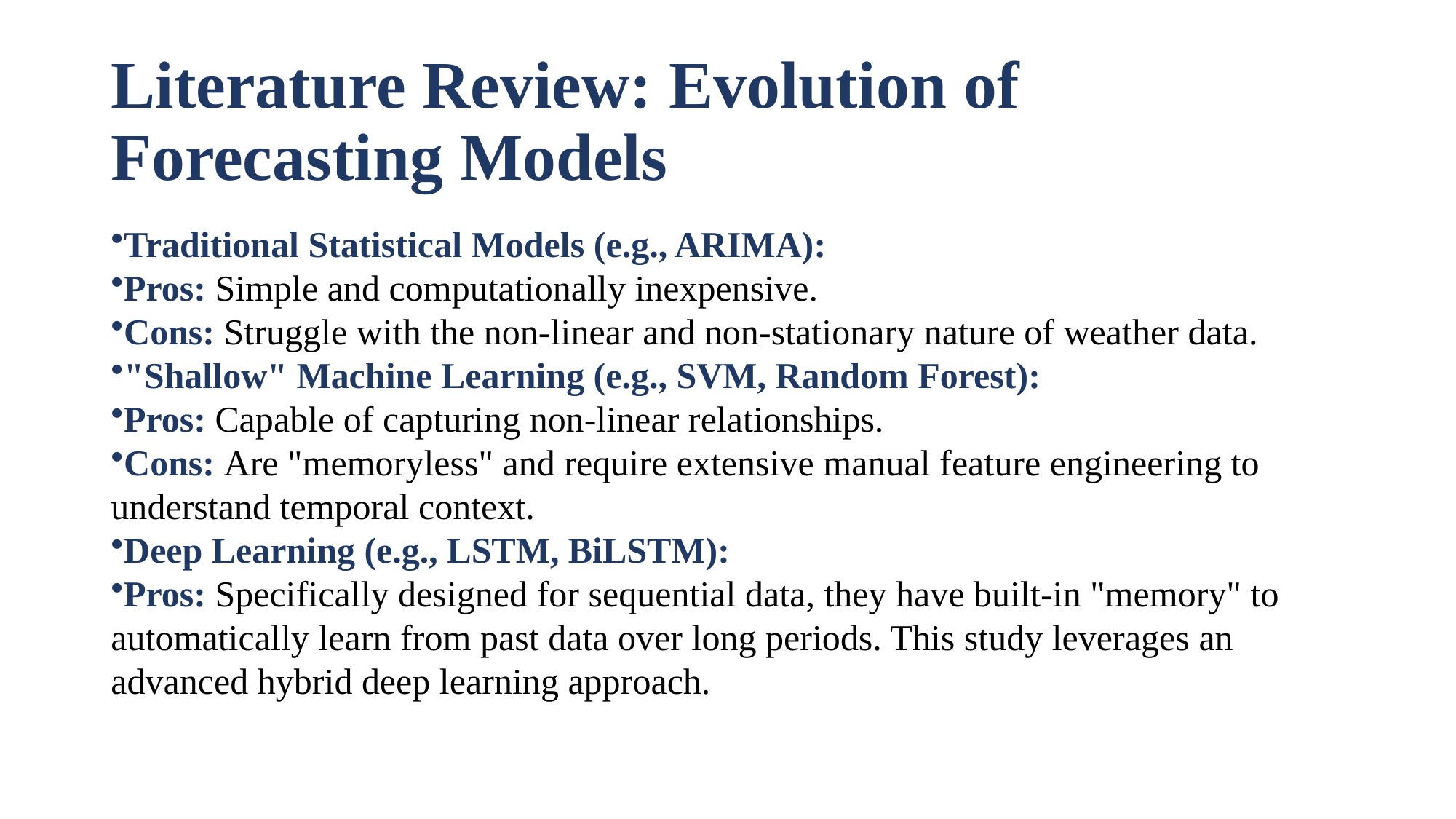

# Literature Review: Evolution of Forecasting Models
Traditional Statistical Models (e.g., ARIMA):
Pros: Simple and computationally inexpensive.
Cons: Struggle with the non-linear and non-stationary nature of weather data.
"Shallow" Machine Learning (e.g., SVM, Random Forest):
Pros: Capable of capturing non-linear relationships.
Cons: Are "memoryless" and require extensive manual feature engineering to understand temporal context.
Deep Learning (e.g., LSTM, BiLSTM):
Pros: Specifically designed for sequential data, they have built-in "memory" to automatically learn from past data over long periods. This study leverages an advanced hybrid deep learning approach.